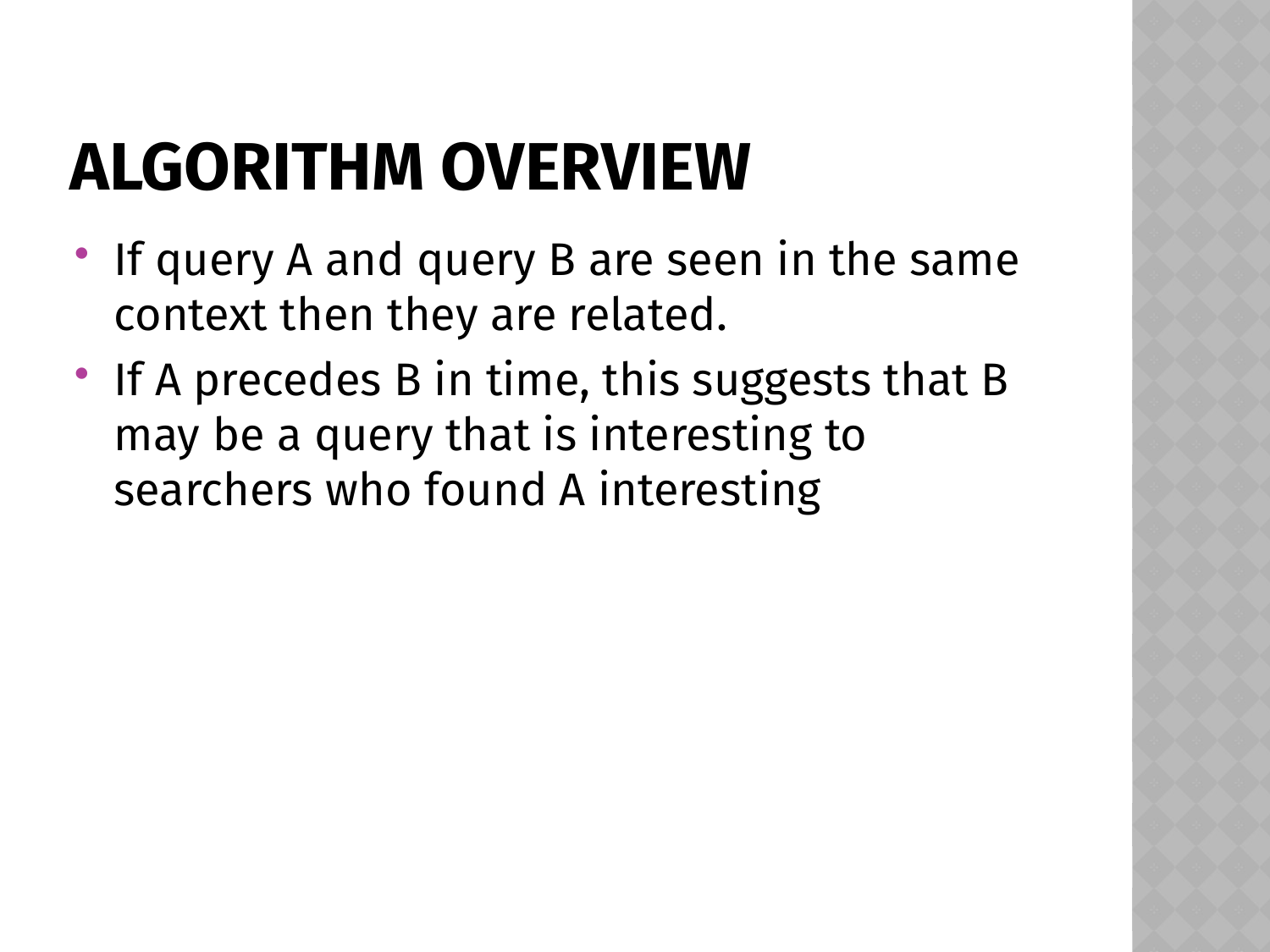

# Algorithm Overview
If query A and query B are seen in the same context then they are related.
If A precedes B in time, this suggests that B may be a query that is interesting to searchers who found A interesting